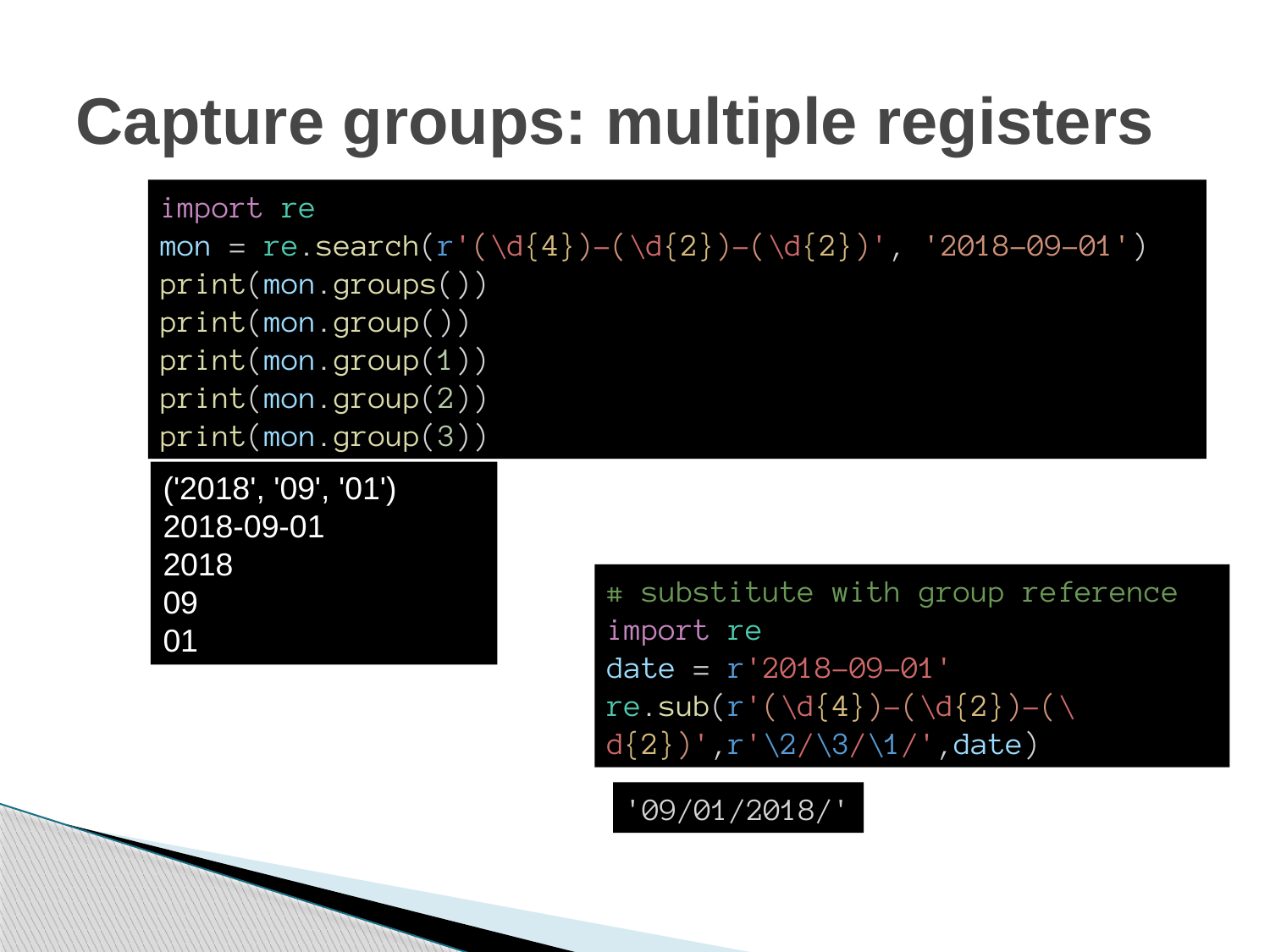

# Capture groups: multiple registers
import re
mon = re.search(r'(\d{4})-(\d{2})-(\d{2})', '2018-09-01')
print(mon.groups())
print(mon.group())
print(mon.group(1))
print(mon.group(2))
print(mon.group(3))
('2018', '09', '01')
2018-09-01
2018
09
01
# substitute with group reference
import re
date = r'2018-09-01'
re.sub(r'(\d{4})-(\d{2})-(\d{2})',r'\2/\3/\1/',date)
'09/01/2018/'